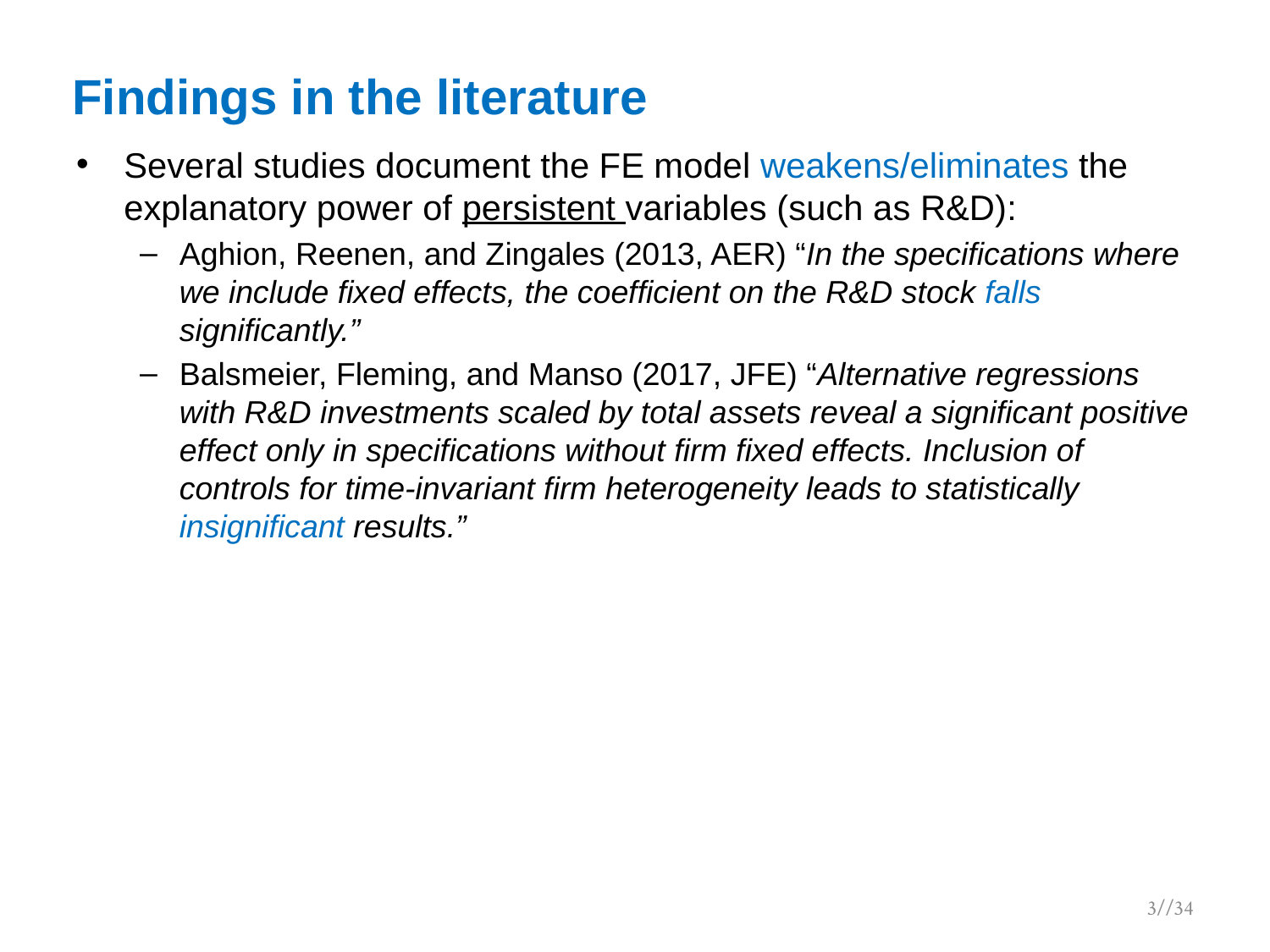

# Findings in the literature
Several studies document the FE model weakens/eliminates the explanatory power of persistent variables (such as R&D):
Aghion, Reenen, and Zingales (2013, AER) “In the specifications where we include fixed effects, the coefficient on the R&D stock falls significantly.”
Balsmeier, Fleming, and Manso (2017, JFE) “Alternative regressions with R&D investments scaled by total assets reveal a significant positive effect only in specifications without firm fixed effects. Inclusion of controls for time-invariant firm heterogeneity leads to statistically insignificant results.”

3//34